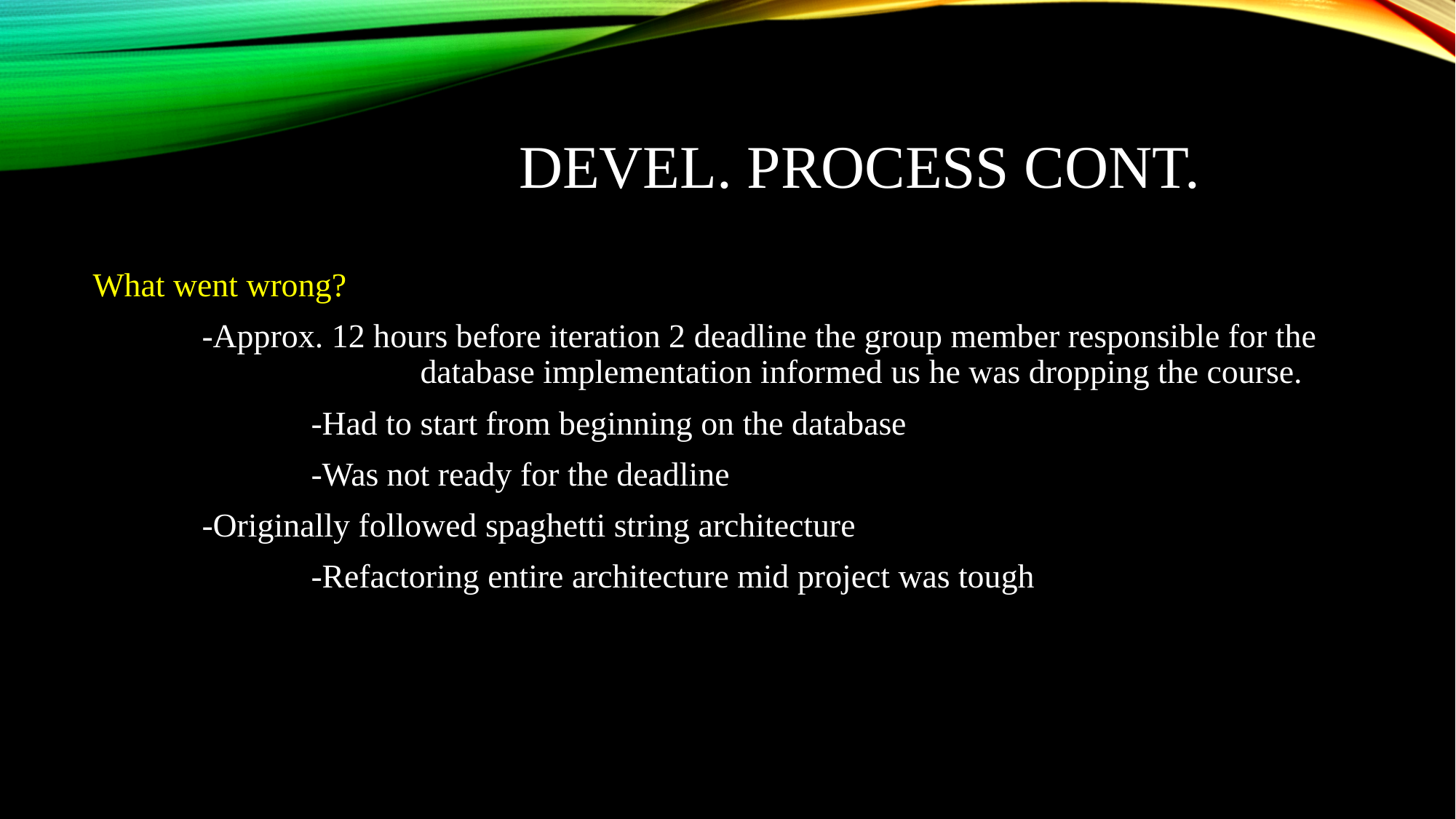

# Devel. Process Cont.
What went wrong?
	-Approx. 12 hours before iteration 2 deadline the group member responsible for the 			database implementation informed us he was dropping the course.
		-Had to start from beginning on the database
		-Was not ready for the deadline
	-Originally followed spaghetti string architecture
		-Refactoring entire architecture mid project was tough